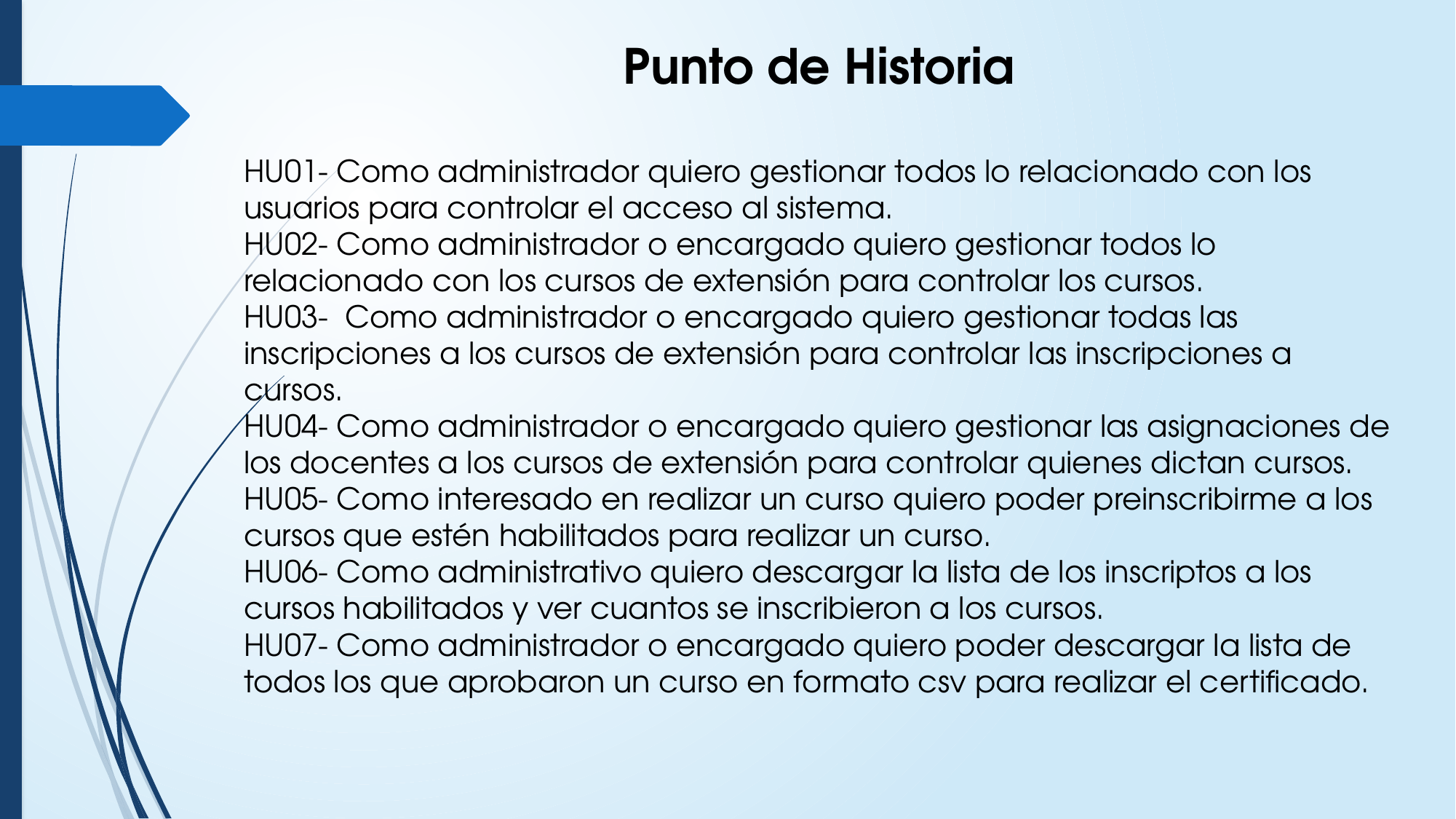

Punto de Historia

HU01- Como administrador quiero gestionar todos lo relacionado con los usuarios para controlar el acceso al sistema.
HU02- Como administrador o encargado quiero gestionar todos lo relacionado con los cursos de extensión para controlar los cursos.
HU03-  Como administrador o encargado quiero gestionar todas las inscripciones a los cursos de extensión para controlar las inscripciones a cursos.
HU04- Como administrador o encargado quiero gestionar las asignaciones de los docentes a los cursos de extensión para controlar quienes dictan cursos.
HU05- Como interesado en realizar un curso quiero poder preinscribirme a los cursos que estén habilitados para realizar un curso.
HU06- Como administrativo quiero descargar la lista de los inscriptos a los cursos habilitados y ver cuantos se inscribieron a los cursos.
HU07- Como administrador o encargado quiero poder descargar la lista de todos los que aprobaron un curso en formato csv para realizar el certificado.